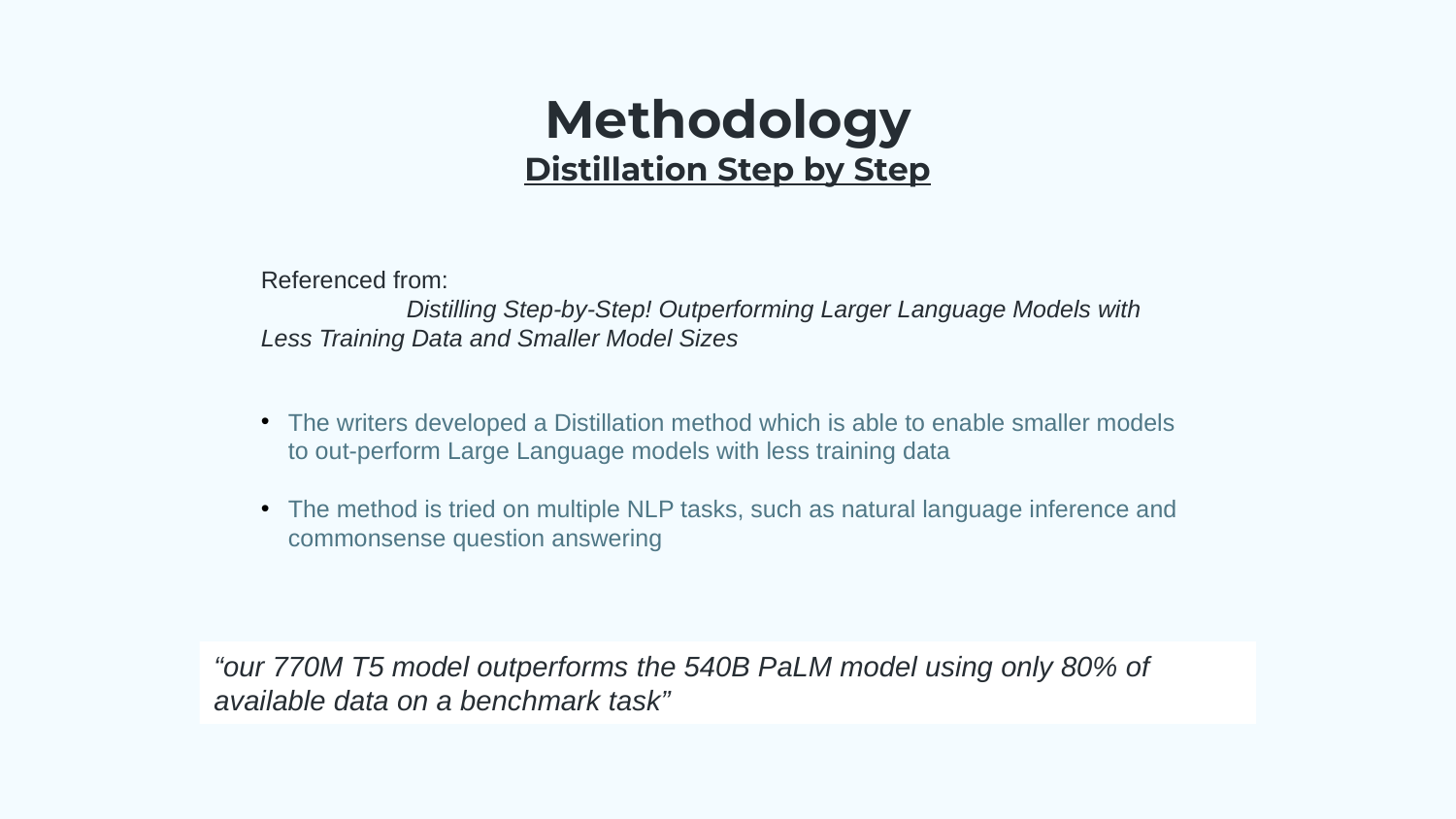

# Methodology Distillation Step by Step
Referenced from:
	Distilling Step-by-Step! Outperforming Larger Language Models with Less Training Data and Smaller Model Sizes
The writers developed a Distillation method which is able to enable smaller models to out-perform Large Language models with less training data

The method is tried on multiple NLP tasks, such as natural language inference and commonsense question answering
“our 770M T5 model outperforms the 540B PaLM model using only 80% of available data on a benchmark task”